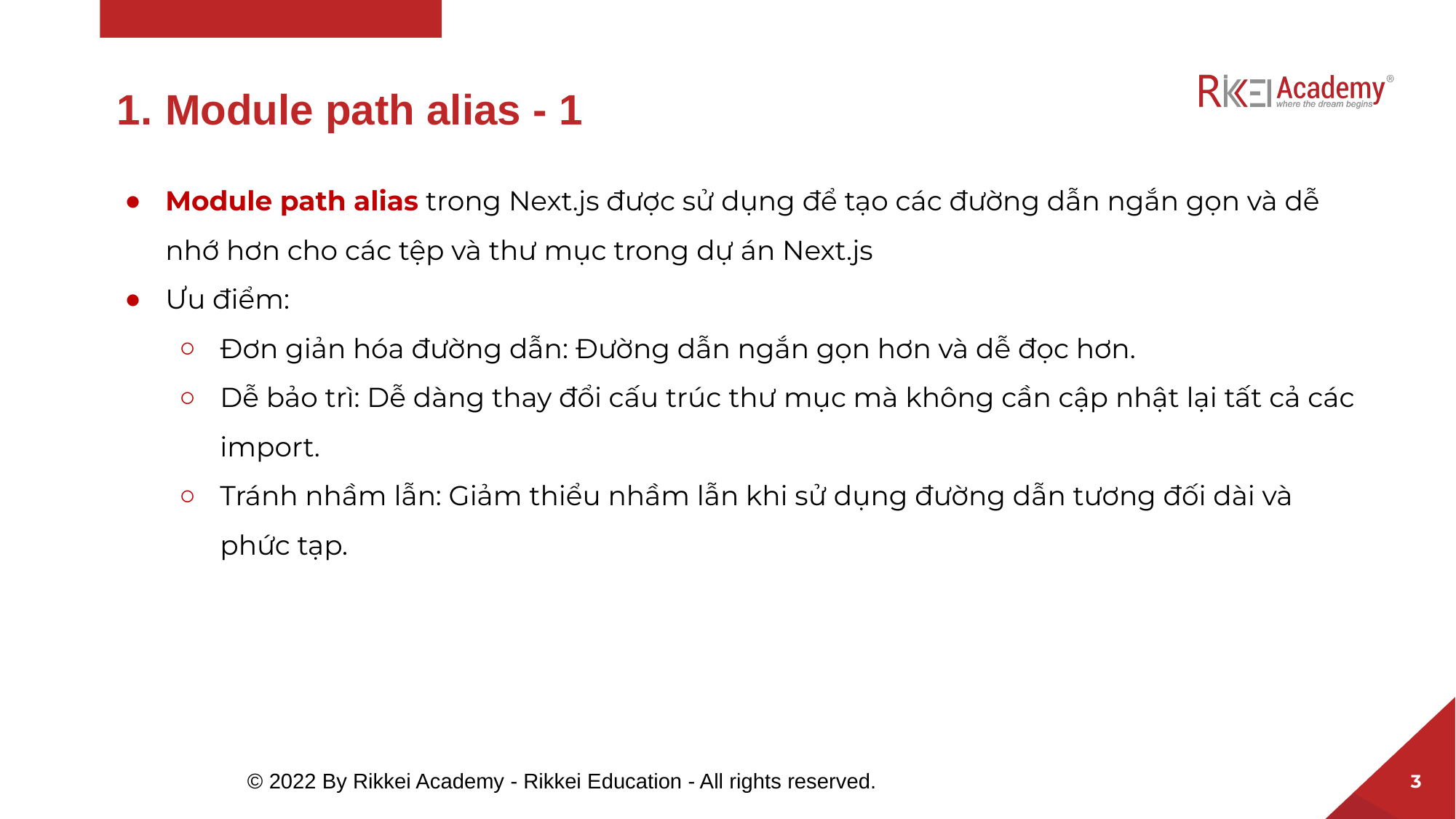

# Module path alias - 1
Module path alias trong Next.js được sử dụng để tạo các đường dẫn ngắn gọn và dễ nhớ hơn cho các tệp và thư mục trong dự án Next.js
Ưu điểm:
Đơn giản hóa đường dẫn: Đường dẫn ngắn gọn hơn và dễ đọc hơn.
Dễ bảo trì: Dễ dàng thay đổi cấu trúc thư mục mà không cần cập nhật lại tất cả các import.
Tránh nhầm lẫn: Giảm thiểu nhầm lẫn khi sử dụng đường dẫn tương đối dài và phức tạp.